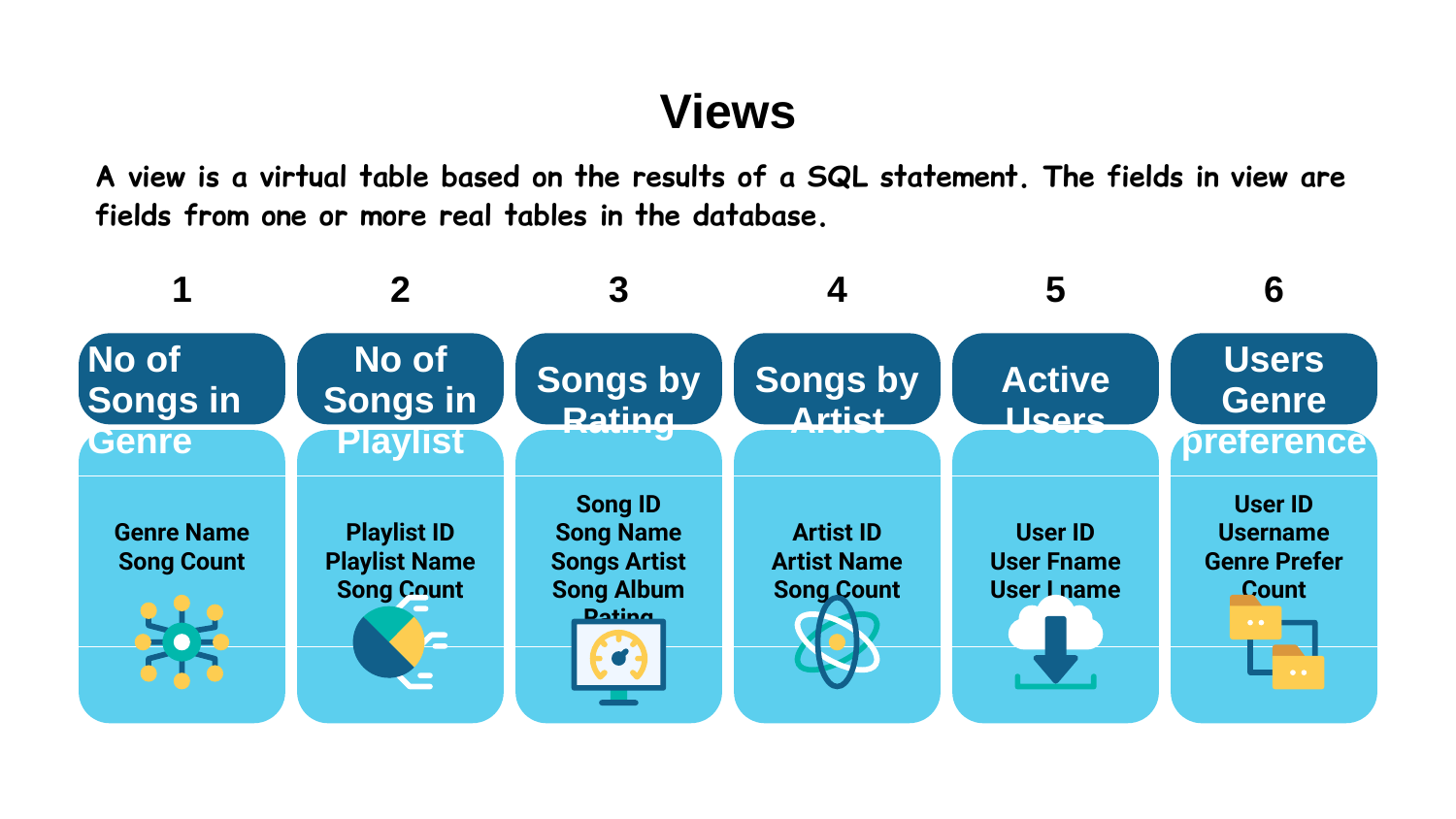

# Views

A view is a virtual table based on the results of a SQL statement. The fields in view are fields from one or more real tables in the database.

| 1 | 2 | 3 | 4 | 5 | 6 |
| --- | --- | --- | --- | --- | --- |
| No of Songs in Genre | No of Songs in Playlist | Songs by Rating | Songs by Artist | Active Users | Users Genre preference |
| Genre Name Song Count | Playlist ID Playlist Name Song Count | Song ID Song Name Songs Artist Song Album Rating | Artist ID Artist Name Song Count | User ID User Fname User Lname | User ID Username Genre Prefer Count |
|  |  |  |  |  |  |